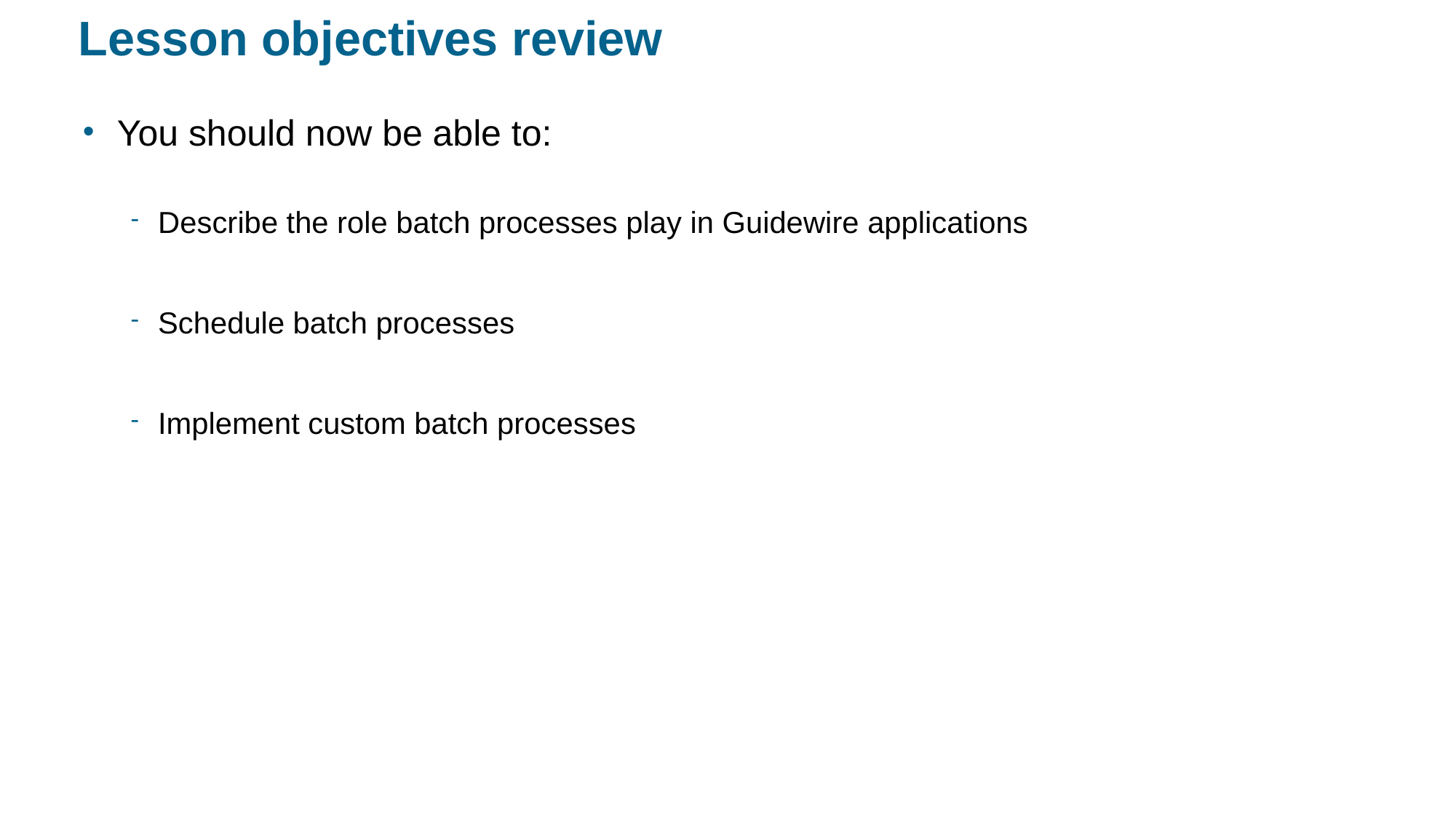

Describe the role batch processes play in Guidewire applications

Schedule batch processes

Implement custom batch processes